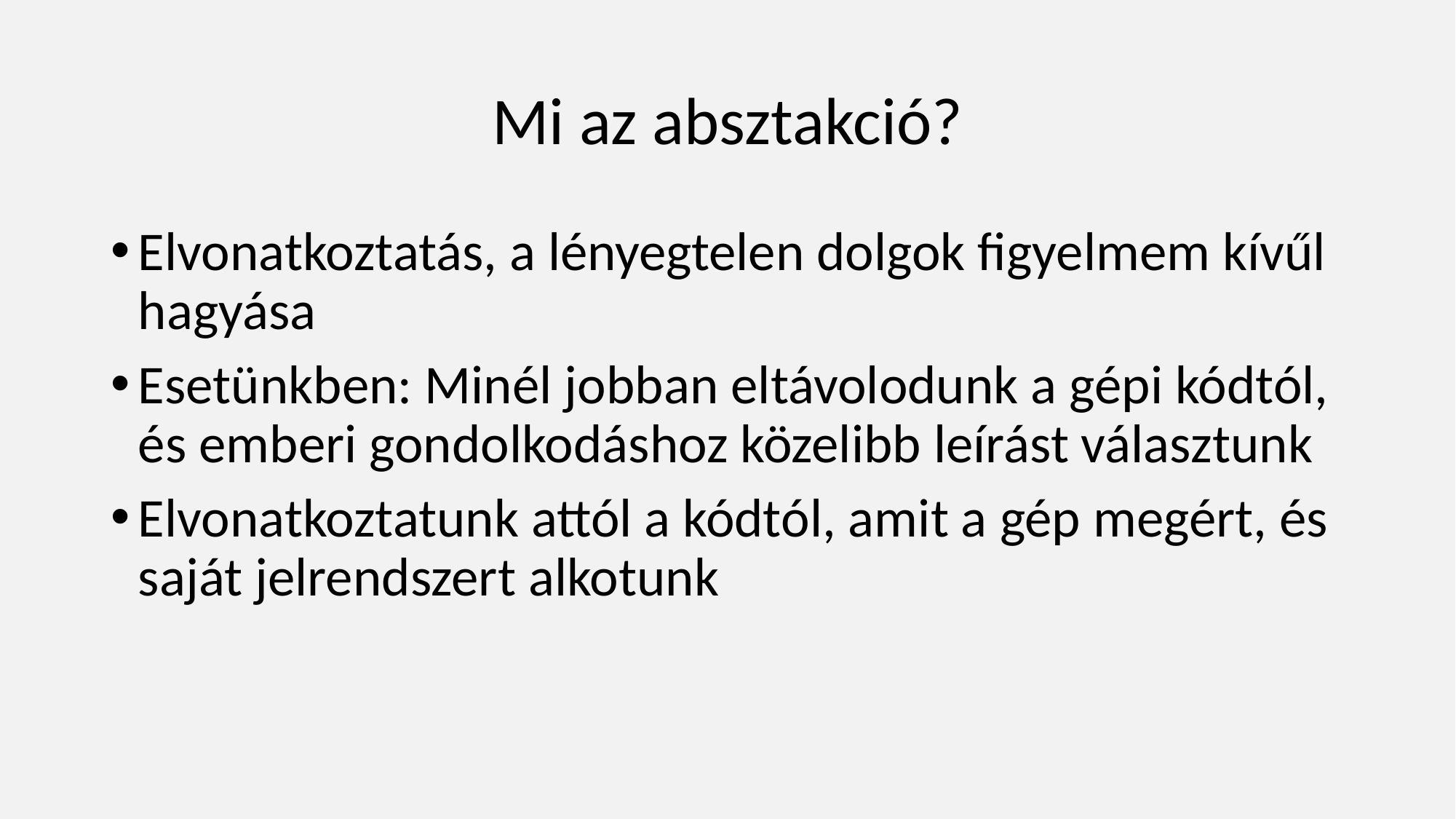

# Mi az absztakció?
Elvonatkoztatás, a lényegtelen dolgok figyelmem kívűl hagyása
Esetünkben: Minél jobban eltávolodunk a gépi kódtól, és emberi gondolkodáshoz közelibb leírást választunk
Elvonatkoztatunk attól a kódtól, amit a gép megért, és saját jelrendszert alkotunk